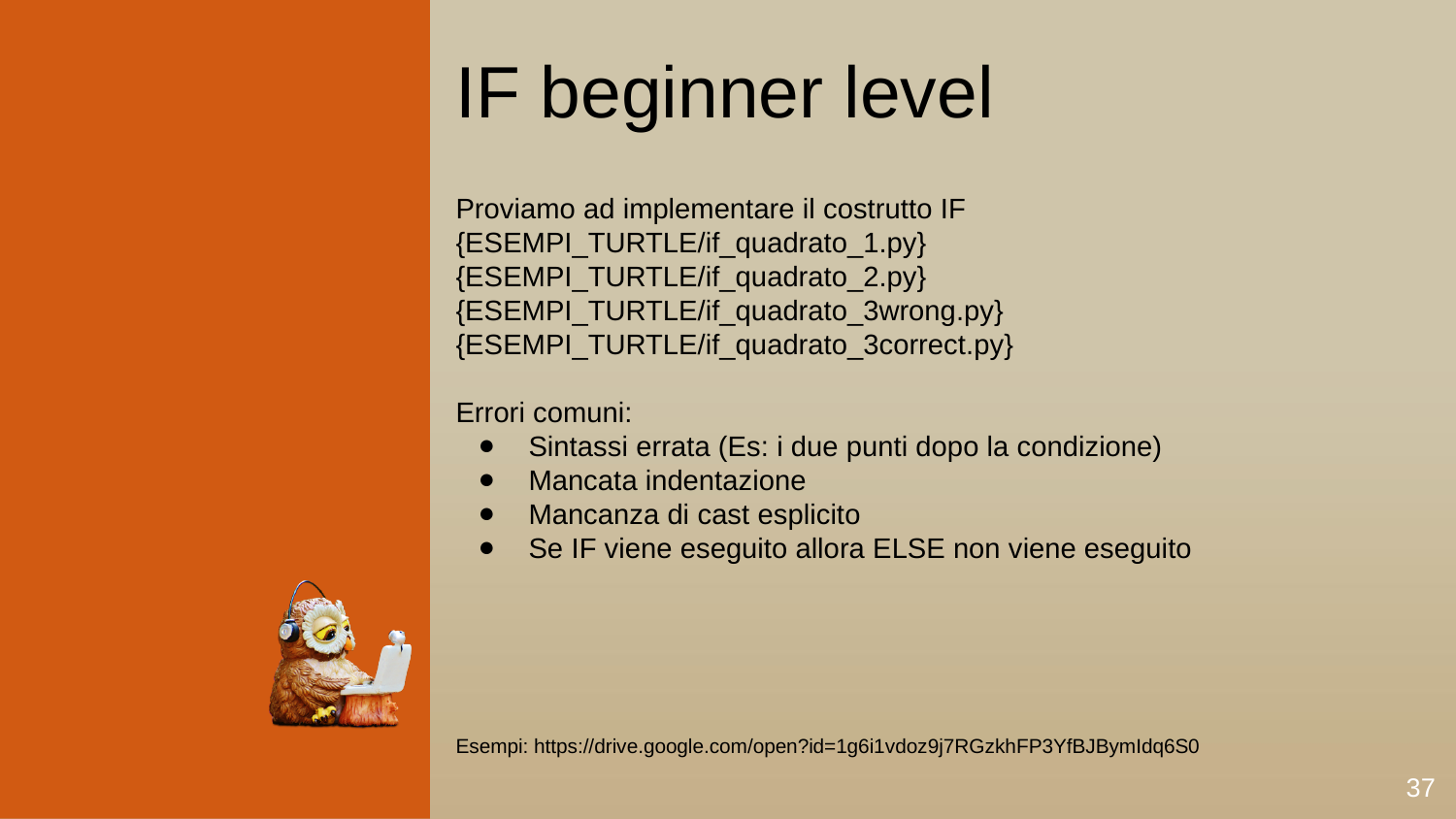

IF beginner level
Proviamo ad implementare il costrutto IF
{ESEMPI_TURTLE/if_quadrato_1.py}
{ESEMPI_TURTLE/if_quadrato_2.py}
{ESEMPI_TURTLE/if_quadrato_3wrong.py}
{ESEMPI_TURTLE/if_quadrato_3correct.py}

Errori comuni:
Sintassi errata (Es: i due punti dopo la condizione)
Mancata indentazione
Mancanza di cast esplicito
Se IF viene eseguito allora ELSE non viene eseguito

Esempi: https://drive.google.com/open?id=1g6i1vdoz9j7RGzkhFP3YfBJBymIdq6S0

37